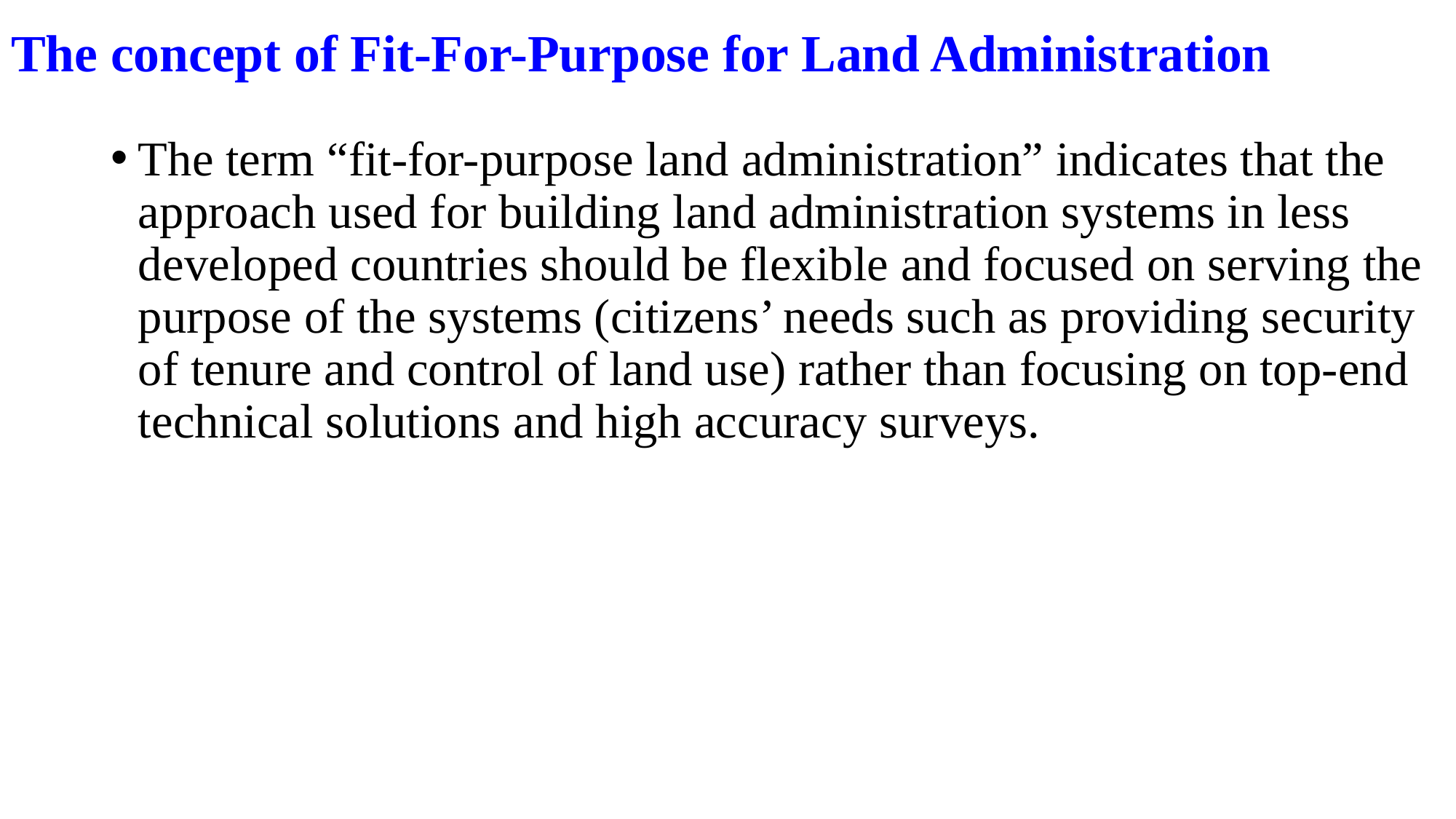

# The concept of Fit-For-Purpose for Land Administration
The term “fit-for-purpose land administration” indicates that the approach used for building land administration systems in less developed countries should be flexible and focused on serving the purpose of the systems (citizens’ needs such as providing security of tenure and control of land use) rather than focusing on top-end technical solutions and high accuracy surveys.